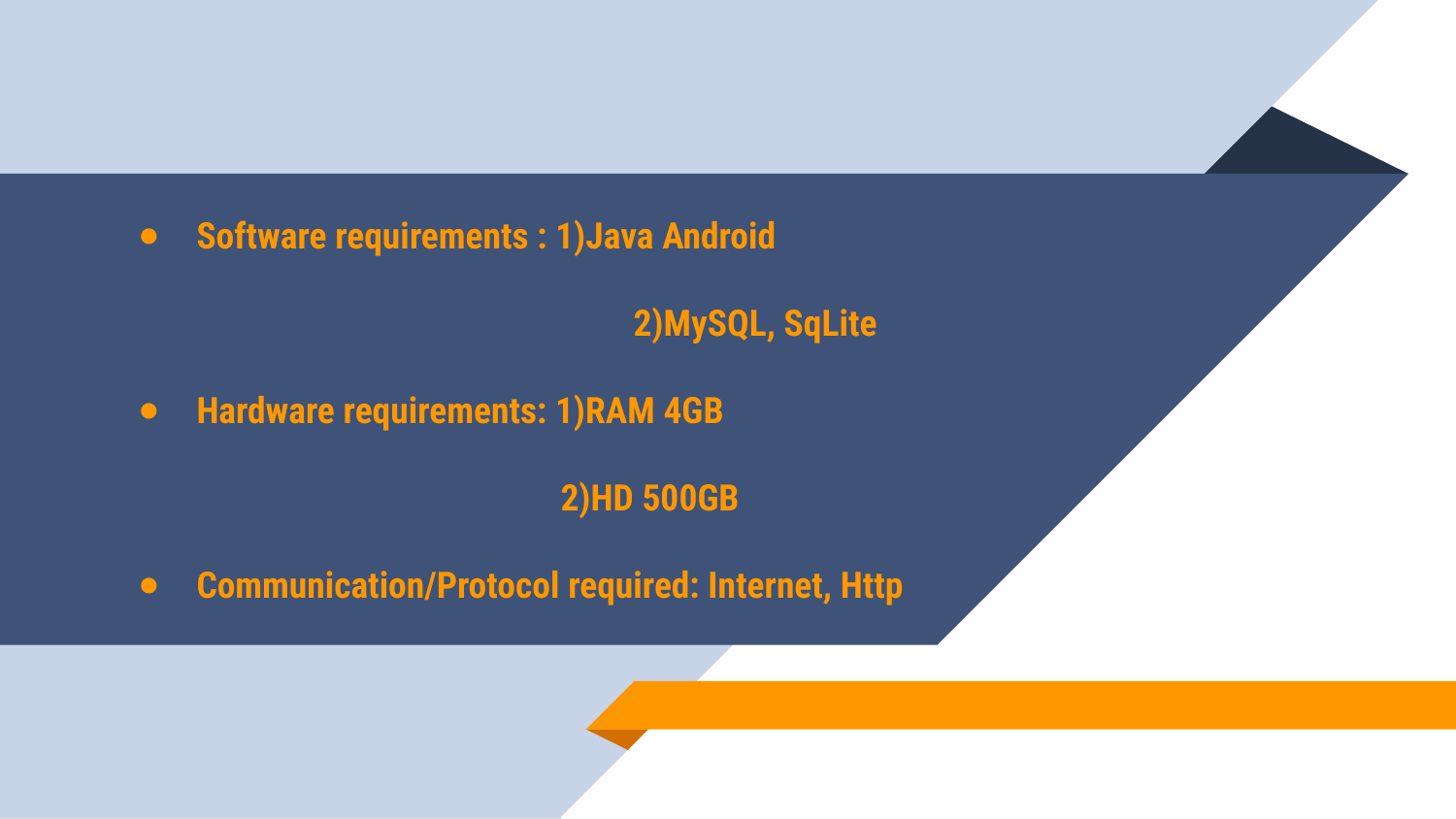

# Software requirements : 1)Java Android
								2)MySQL, SqLite

Hardware requirements: 1)RAM 4GB
								2)HD 500GB

Communication/Protocol required: Internet, Http